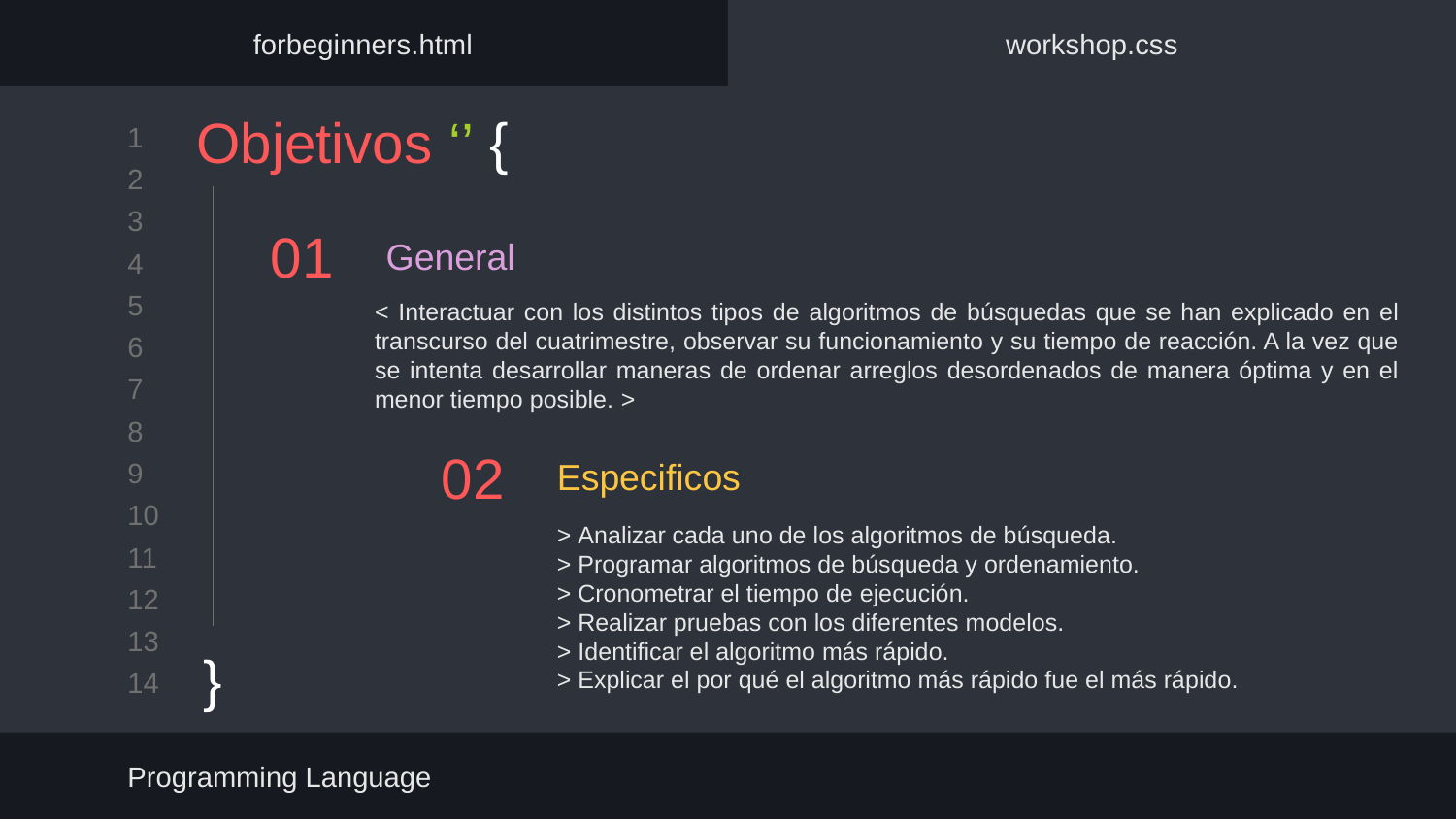

forbeginners.html
workshop.css
Objetivos ‘’ {
}
# 01
General
< Interactuar con los distintos tipos de algoritmos de búsquedas que se han explicado en el transcurso del cuatrimestre, observar su funcionamiento y su tiempo de reacción. A la vez que se intenta desarrollar maneras de ordenar arreglos desordenados de manera óptima y en el menor tiempo posible. >
Especificos
02
> Analizar cada uno de los algoritmos de búsqueda.
> Programar algoritmos de búsqueda y ordenamiento.
> Cronometrar el tiempo de ejecución.
> Realizar pruebas con los diferentes modelos.
> Identificar el algoritmo más rápido.
> Explicar el por qué el algoritmo más rápido fue el más rápido.

Programming Language